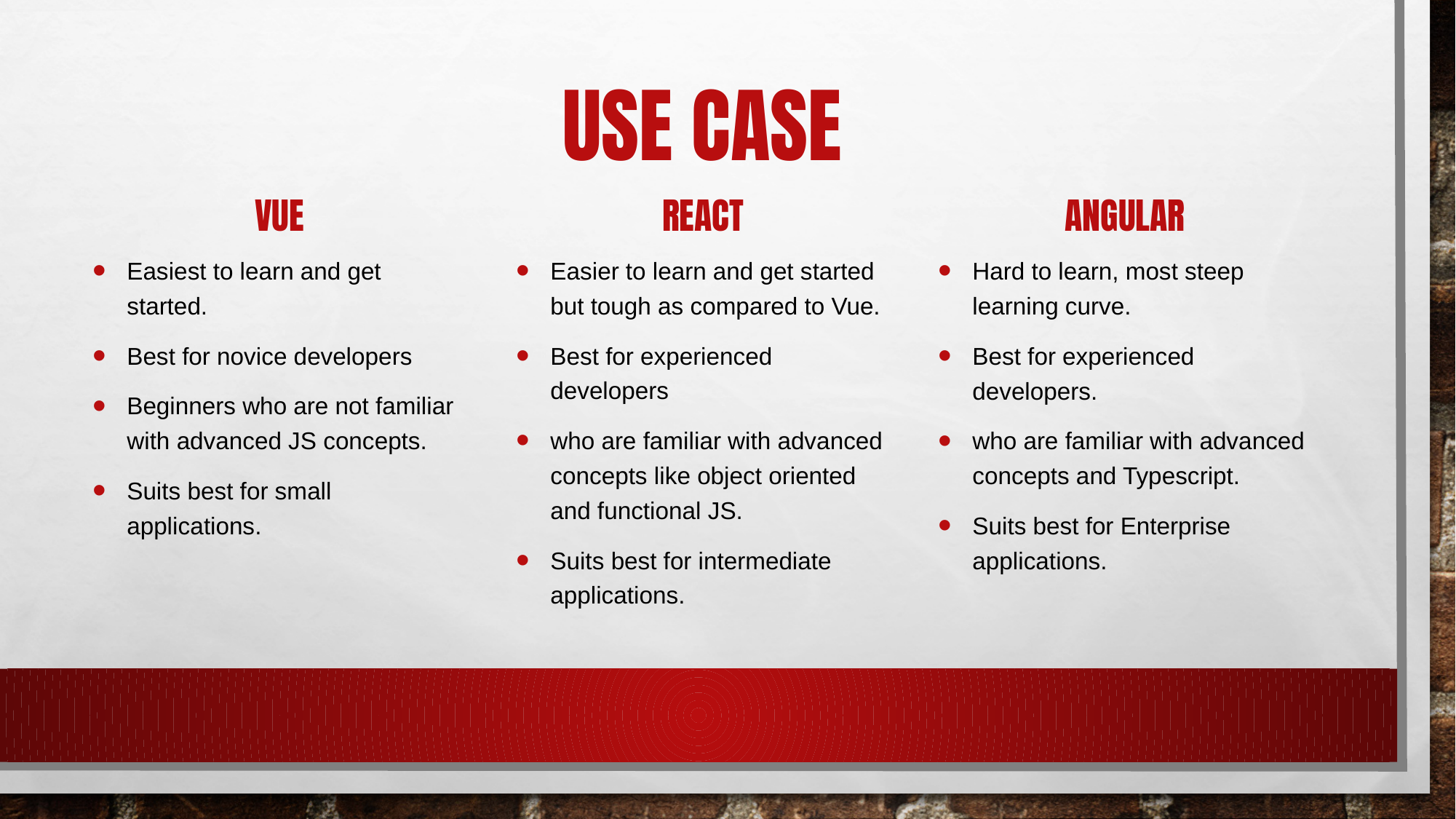

# USE CASE
VUE
REACT
ANGULAR
Easiest to learn and get started.
Best for novice developers
Beginners who are not familiar with advanced JS concepts.
Suits best for small applications.
Easier to learn and get started but tough as compared to Vue.
Best for experienced developers
who are familiar with advanced concepts like object oriented and functional JS.
Suits best for intermediate applications.
Hard to learn, most steep learning curve.
Best for experienced developers.
who are familiar with advanced concepts and Typescript.
Suits best for Enterprise applications.